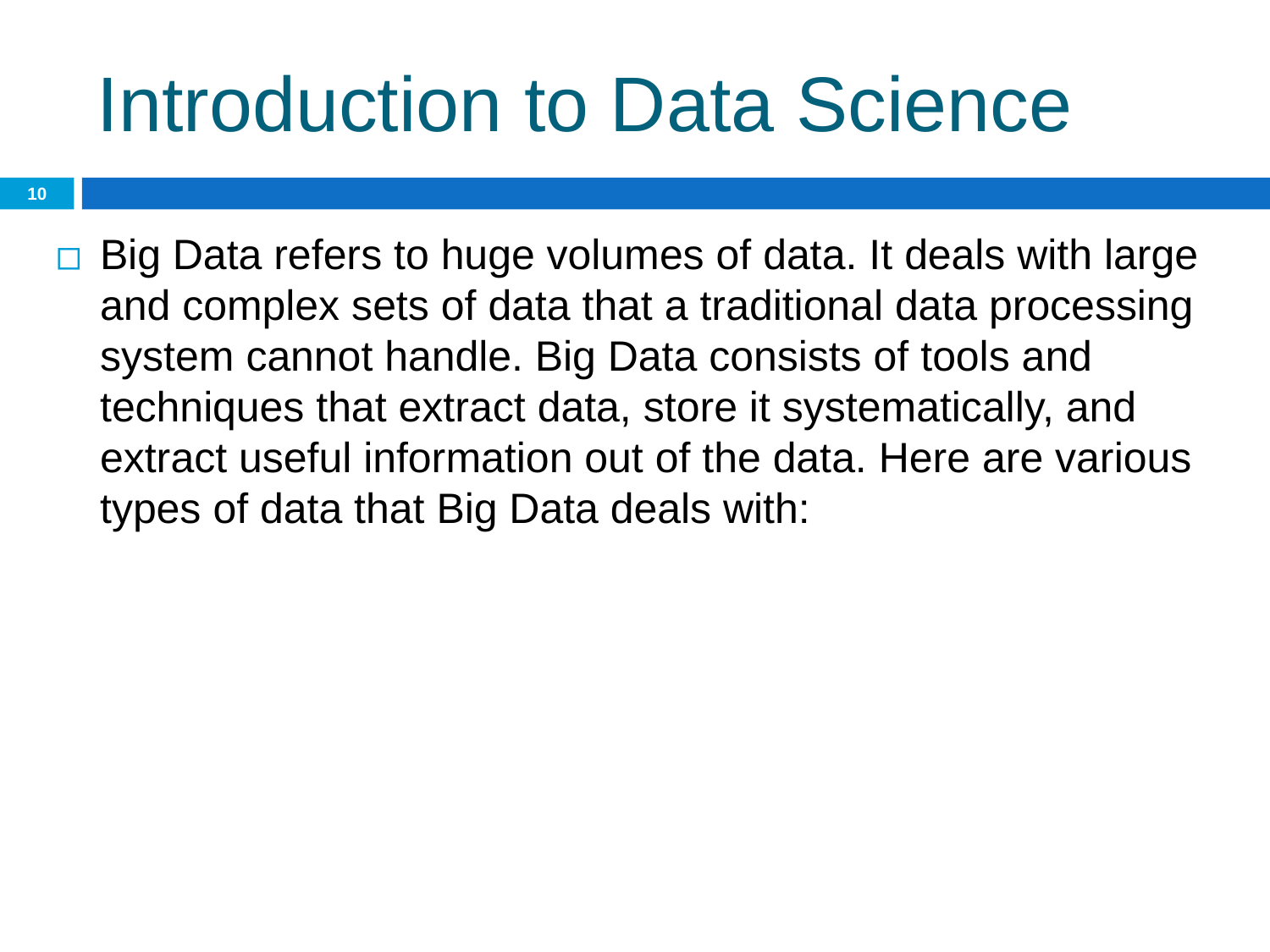

# Introduction to Data Science
10
Big Data refers to huge volumes of data. It deals with large and complex sets of data that a traditional data processing system cannot handle. Big Data consists of tools and techniques that extract data, store it systematically, and extract useful information out of the data. Here are various types of data that Big Data deals with: